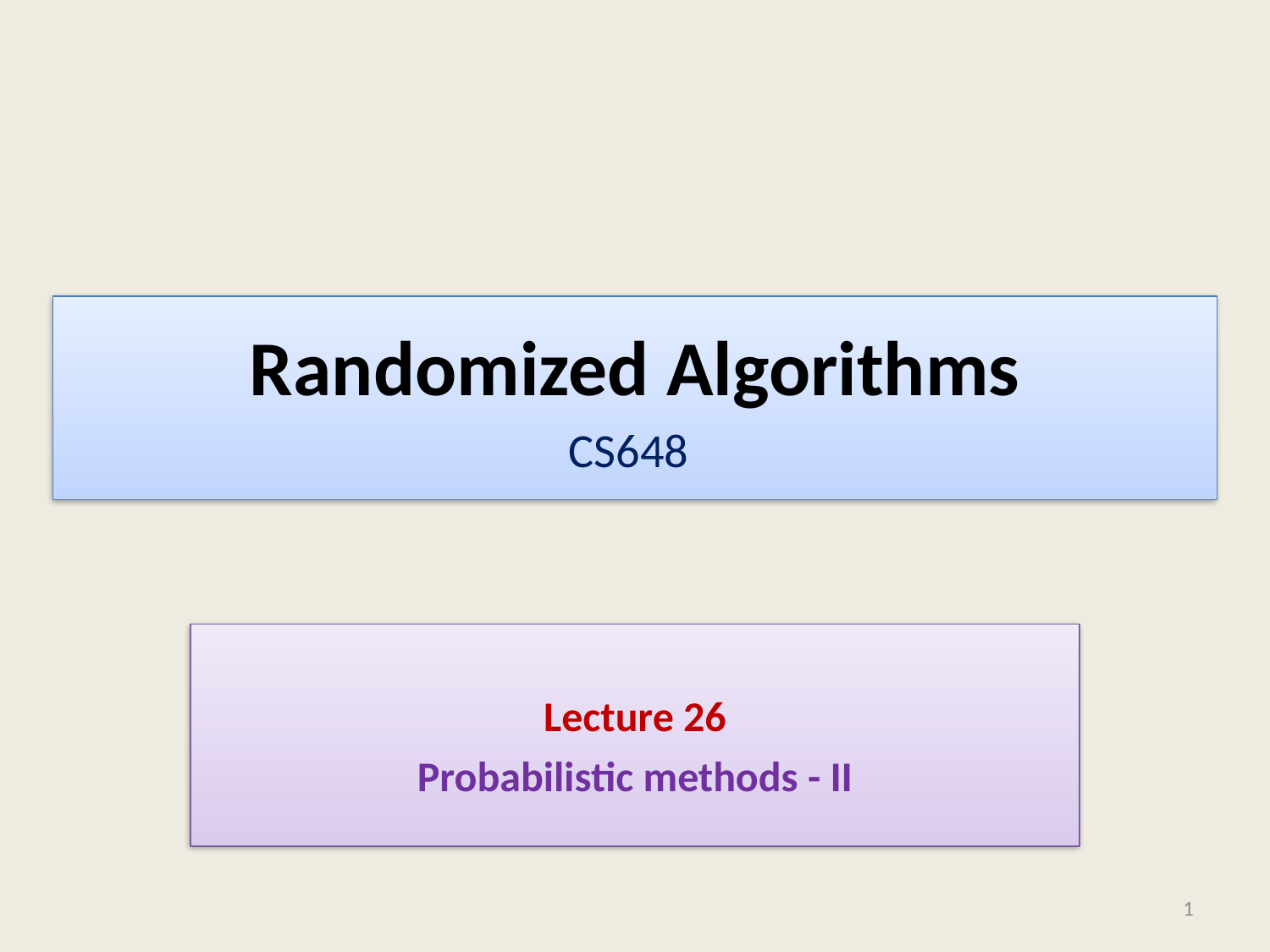

# Randomized Algorithms CS648

Lecture 26
Probabilistic methods - II
1